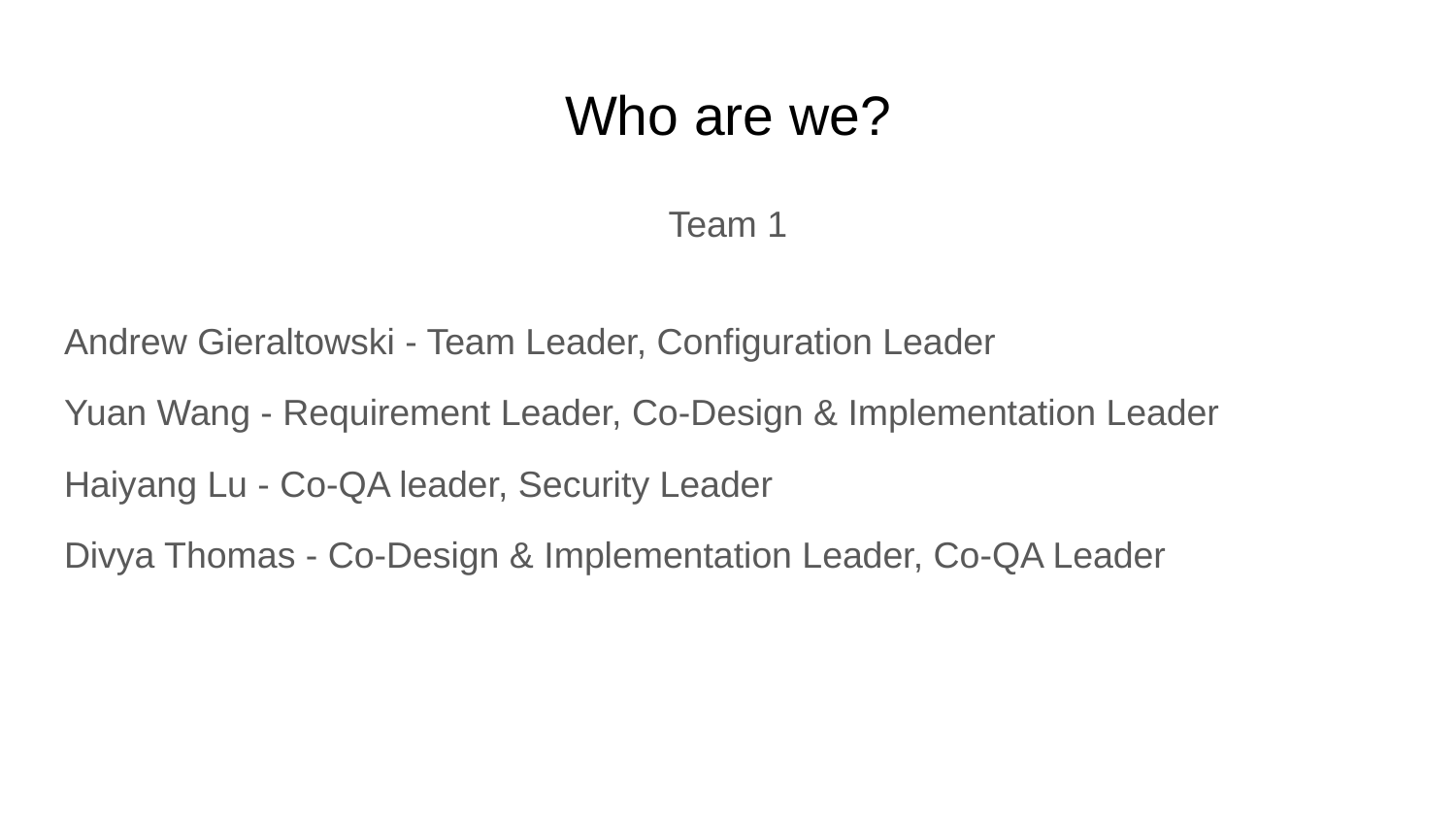

# Who are we?
Team 1
Andrew Gieraltowski - Team Leader, Configuration Leader
Yuan Wang - Requirement Leader, Co-Design & Implementation Leader
Haiyang Lu - Co-QA leader, Security Leader
Divya Thomas - Co-Design & Implementation Leader, Co-QA Leader